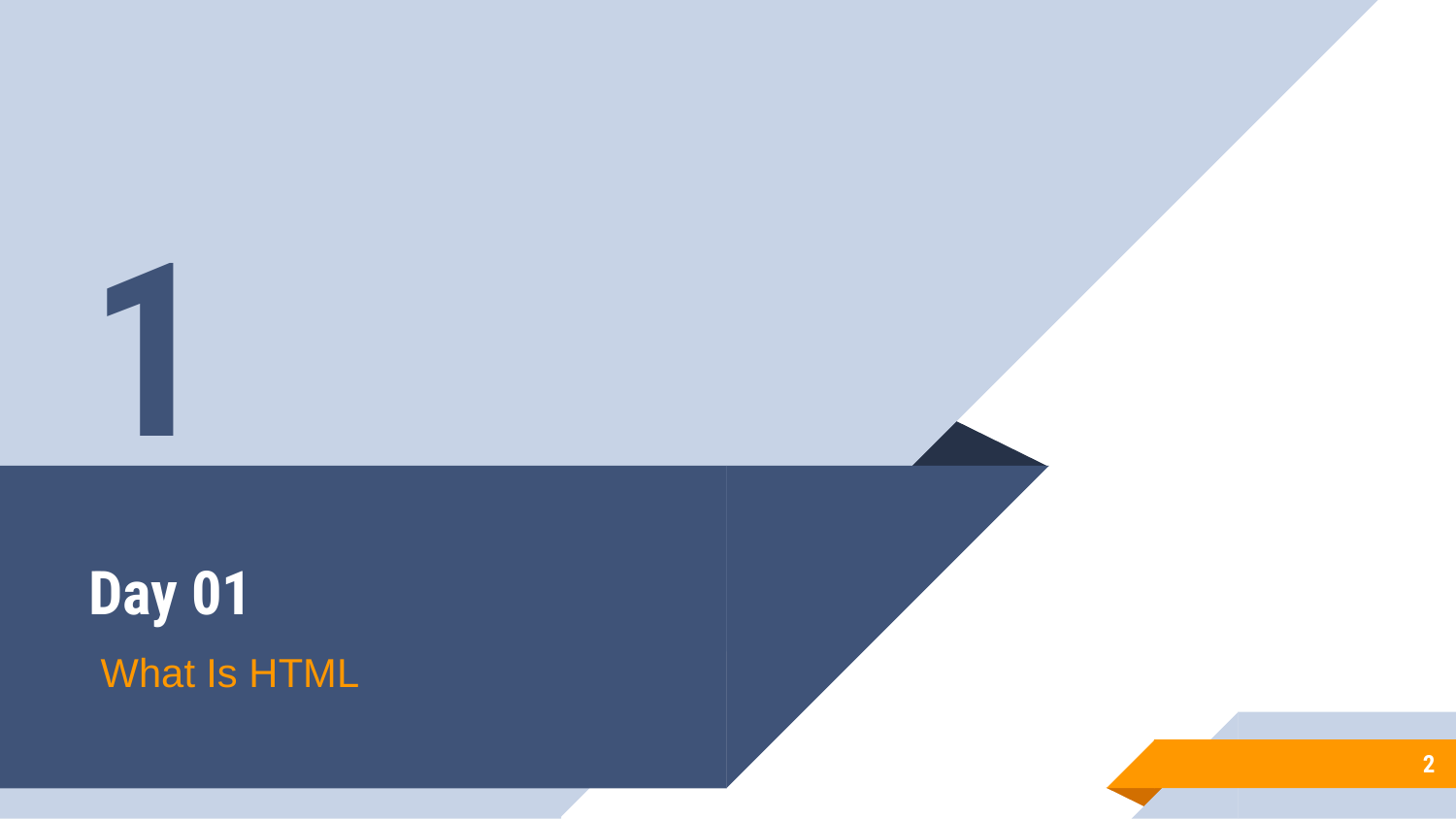

1
# Day 01
What Is HTML
2